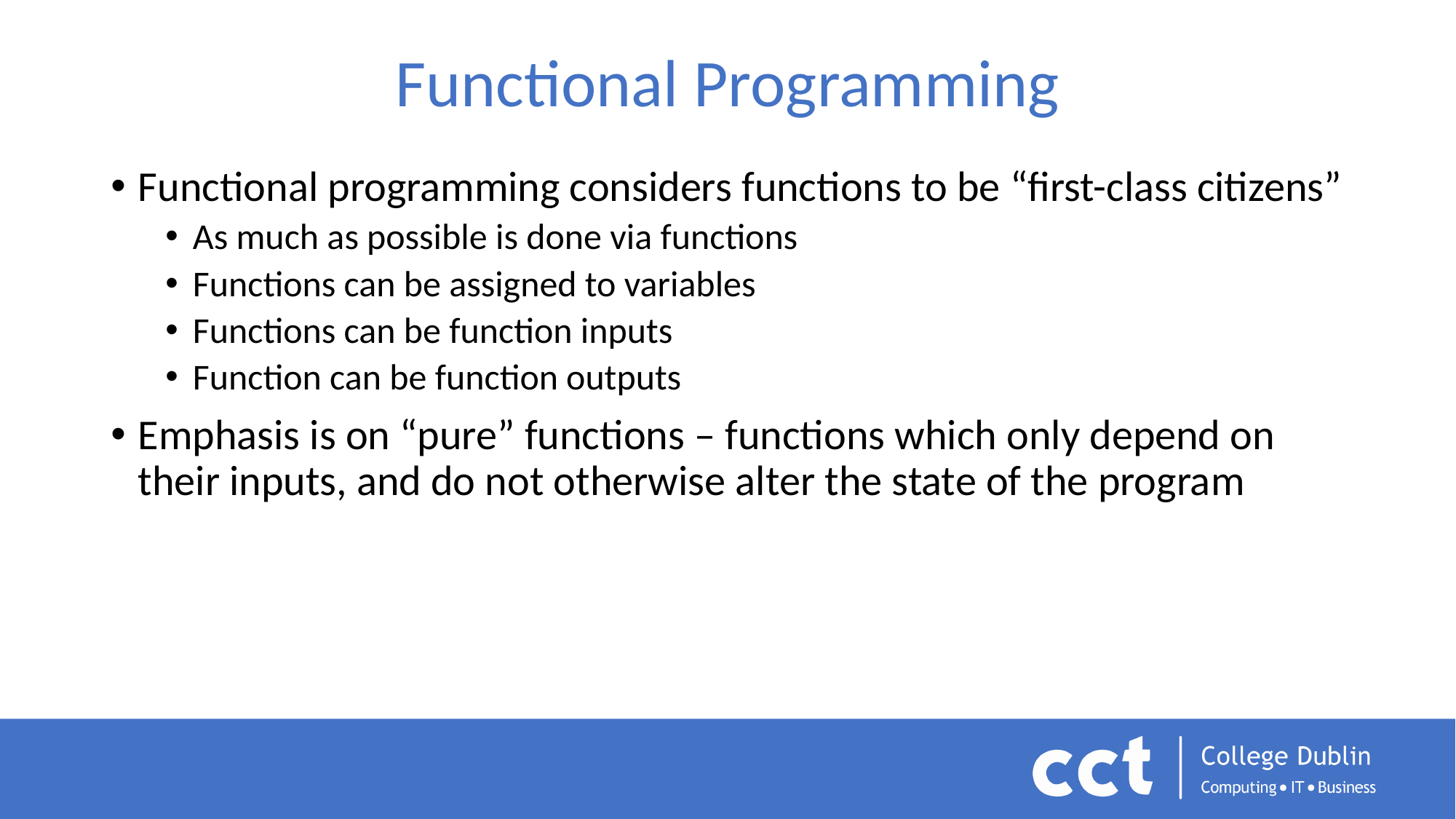

# Functional Programming
Functional programming considers functions to be “first-class citizens”
As much as possible is done via functions
Functions can be assigned to variables
Functions can be function inputs
Function can be function outputs
Emphasis is on “pure” functions – functions which only depend on their inputs, and do not otherwise alter the state of the program